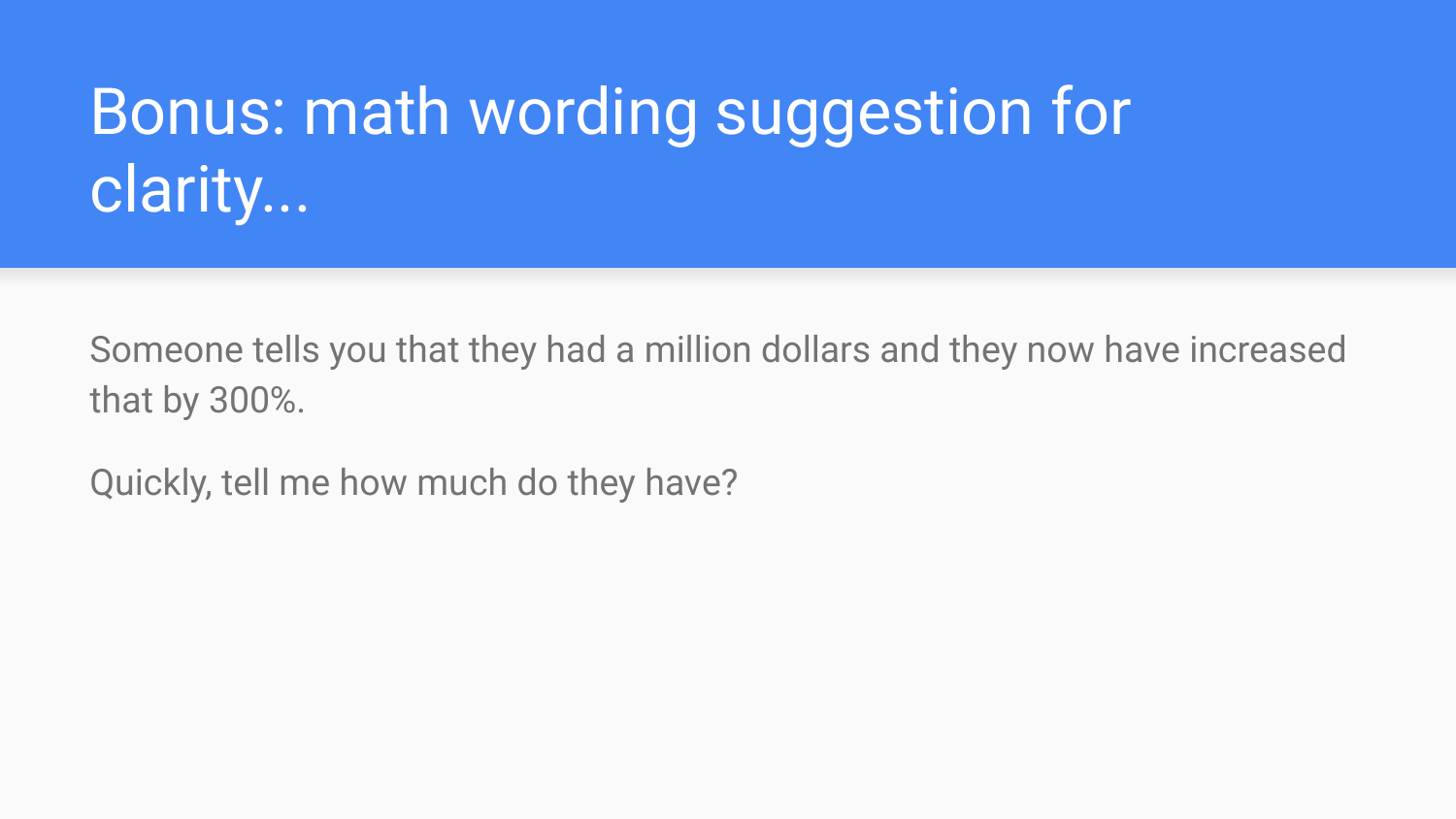

# Bonus: math wording suggestion for clarity...
Someone tells you that they had a million dollars and they now have increased that by 300%.
Quickly, tell me how much do they have?